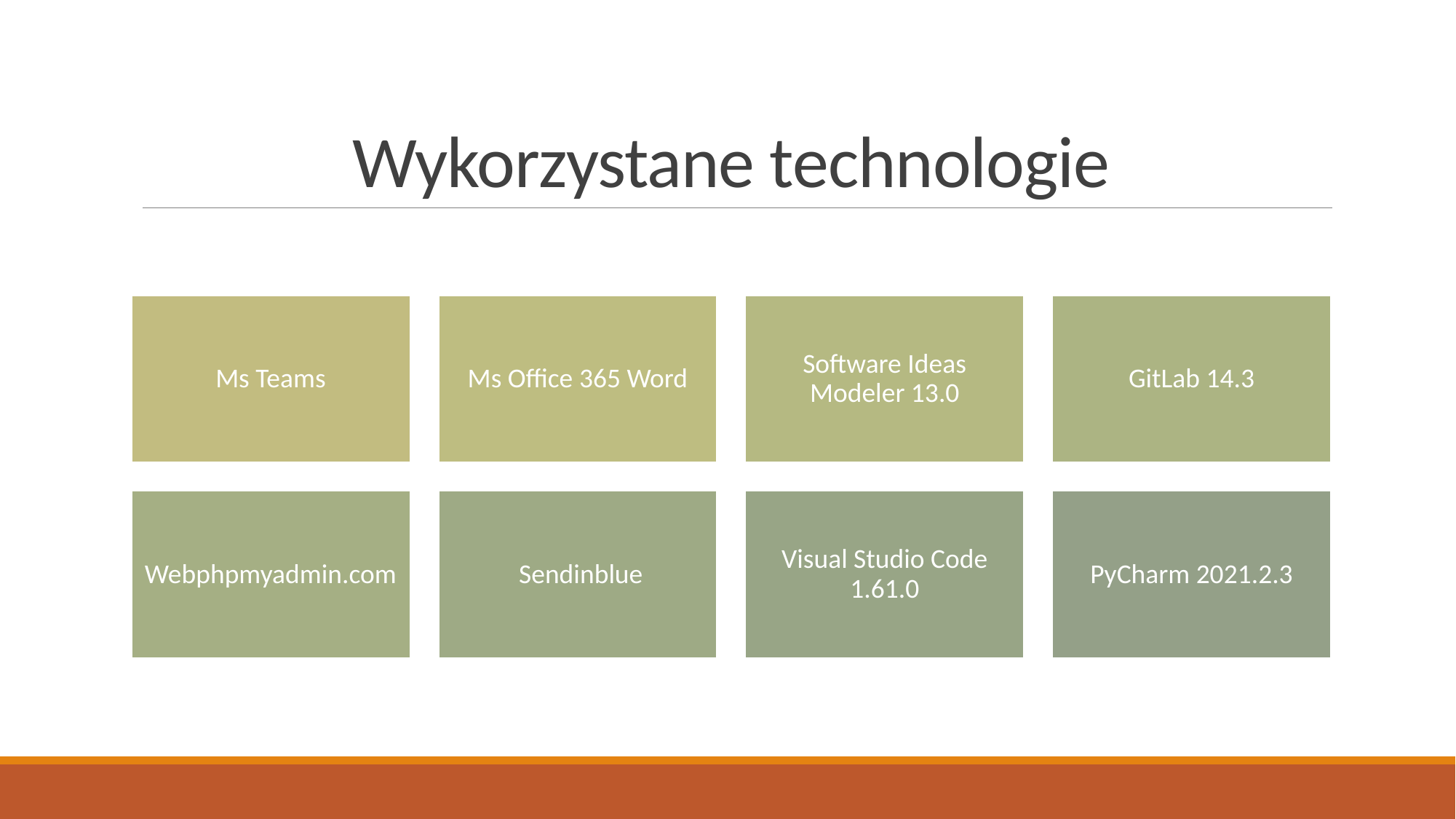

# Wykorzystane technologie
Ms Teams
Ms Office 365 Word
Software Ideas Modeler 13.0
GitLab 14.3
Webphpmyadmin.com
 Sendinblue
Visual Studio Code 1.61.0
PyCharm 2021.2.3